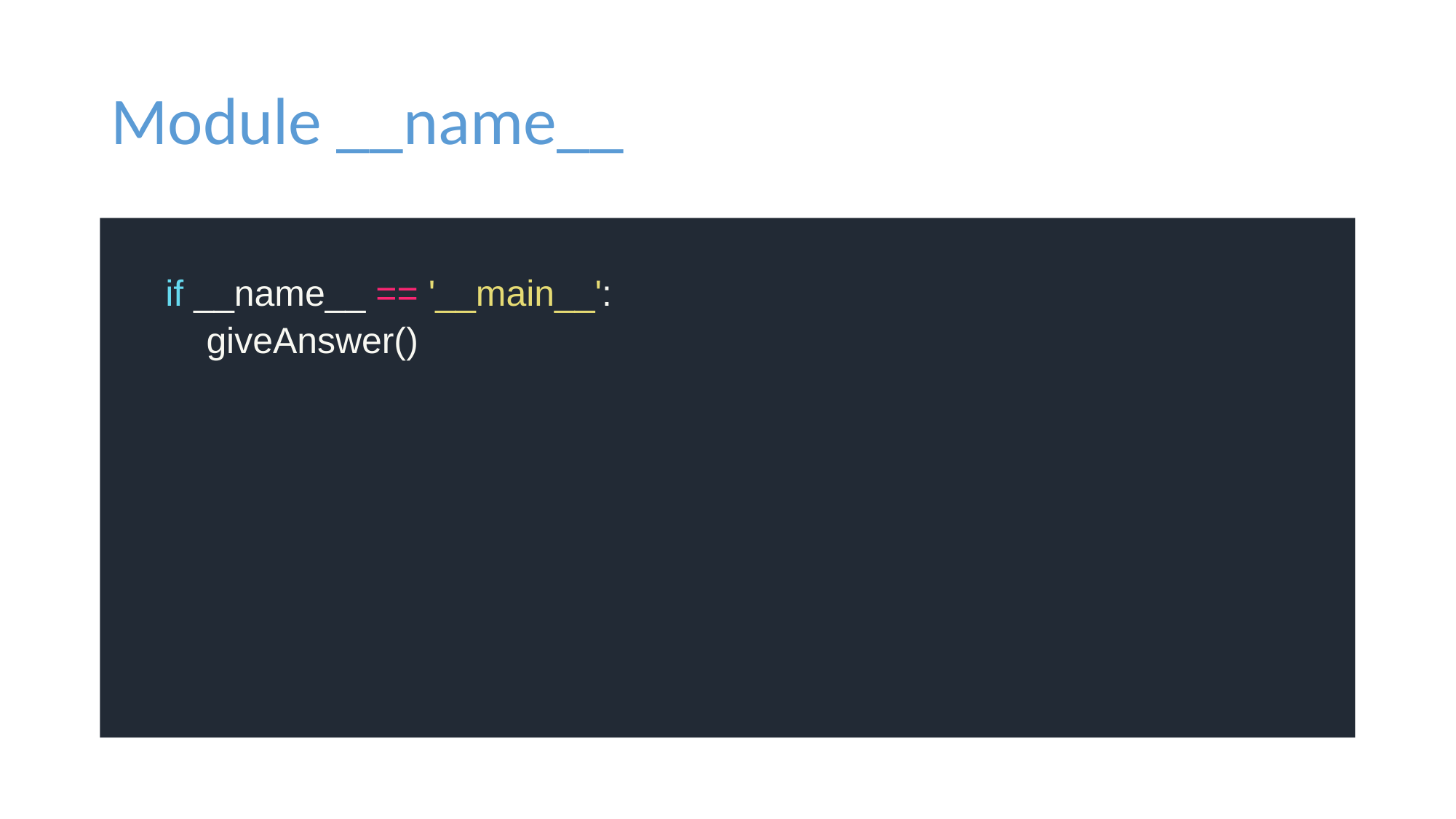

# Module __name__

if __name__ == '__main__':
    giveAnswer()